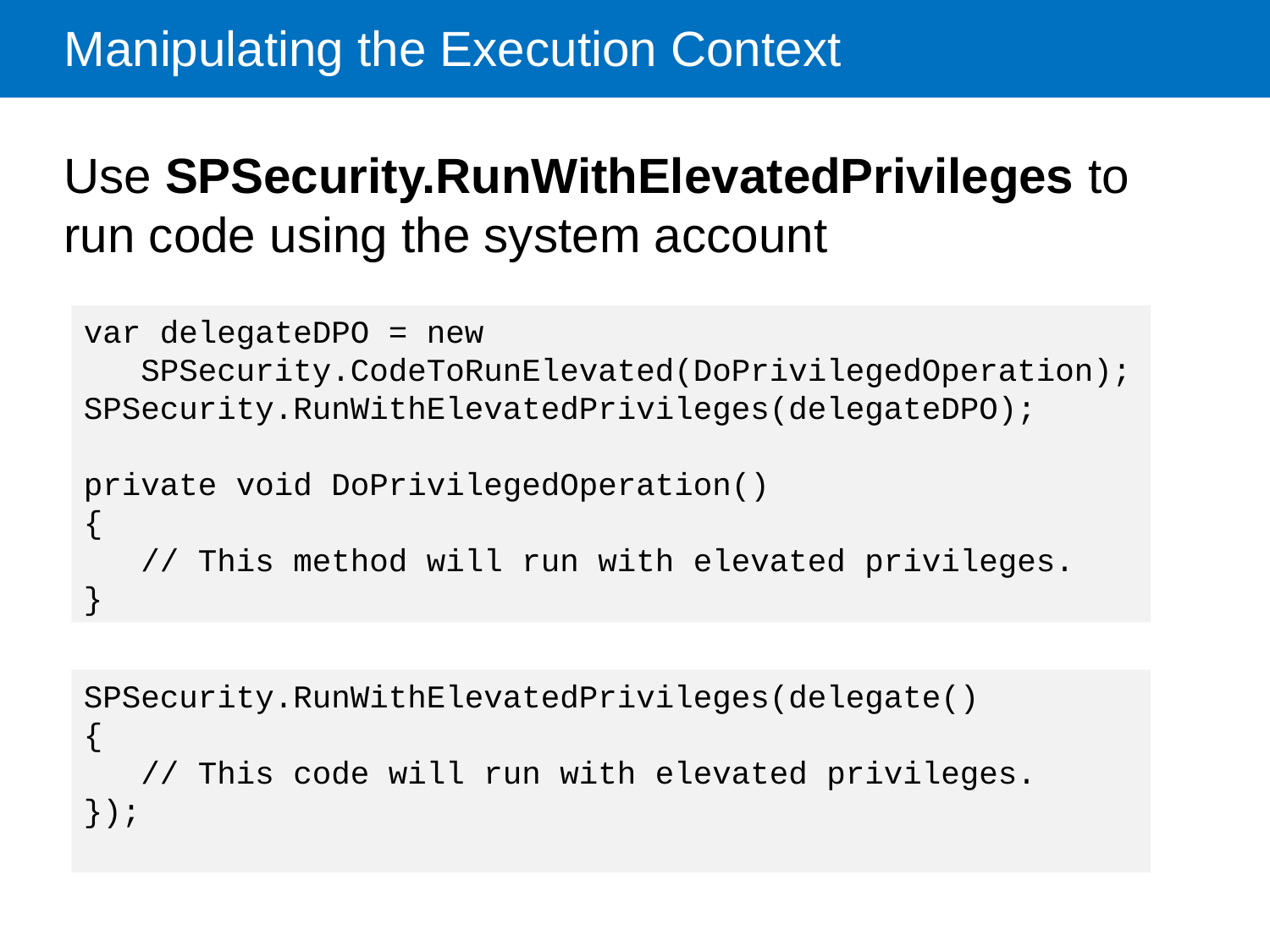

# Manipulating the Execution Context
Use SPSecurity.RunWithElevatedPrivileges to run code using the system account

var delegateDPO = new
   SPSecurity.CodeToRunElevated(DoPrivilegedOperation);
SPSecurity.RunWithElevatedPrivileges(delegateDPO);

private void DoPrivilegedOperation()
{
   // This method will run with elevated privileges.
}
SPSecurity.RunWithElevatedPrivileges(delegate()
{
   // This code will run with elevated privileges.
});